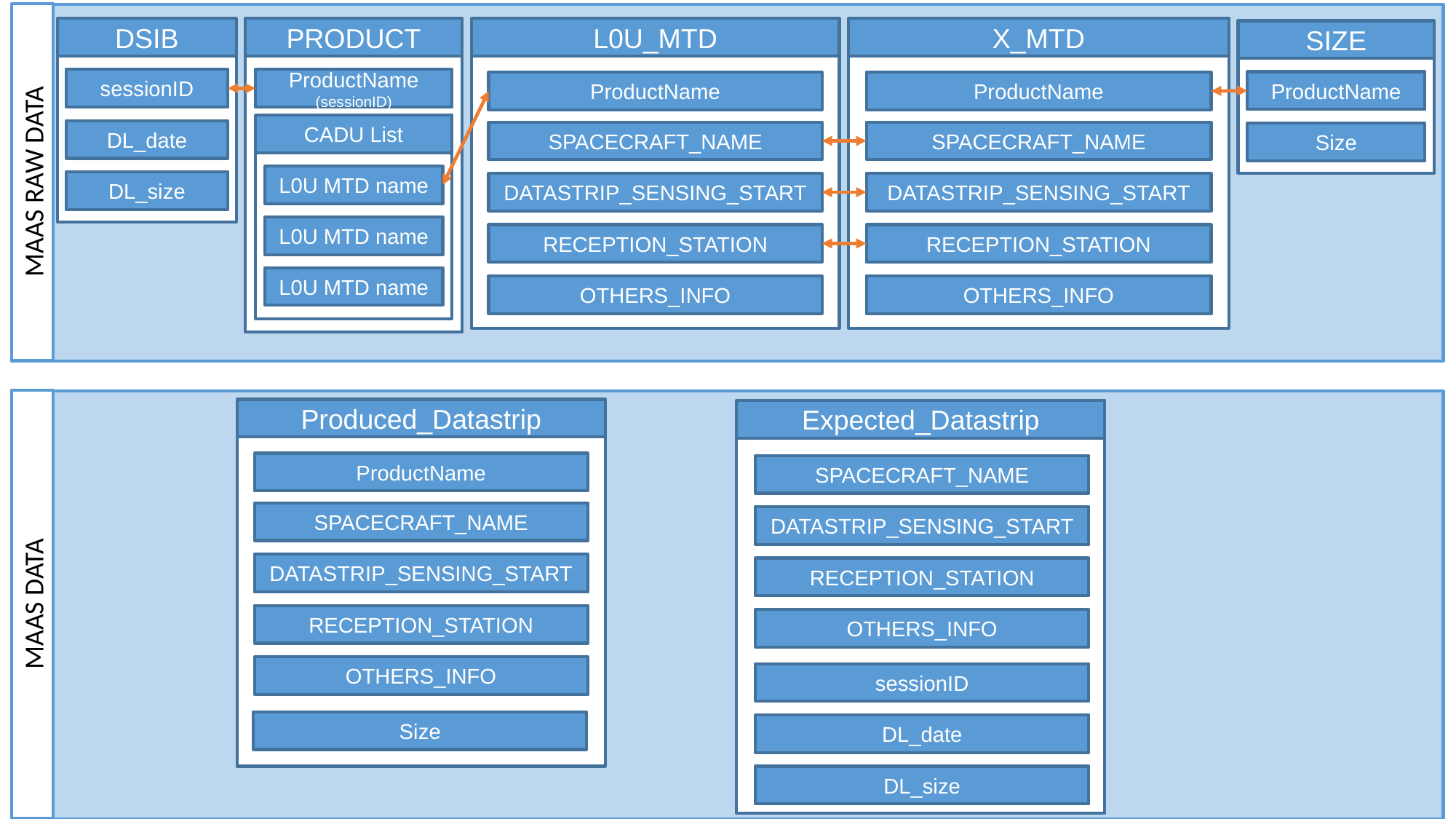

DSIB

sessionID
DL_date
DL_size
PRODUCT

ProductName (sessionID)
CADU List

L0U MTD name
L0U MTD name
L0U MTD name
L0U_MTD

ProductName
SPACECRAFT_NAME
DATASTRIP_SENSING_START
RECEPTION_STATION
OTHERS_INFO
X_MTD

ProductName
SPACECRAFT_NAME
DATASTRIP_SENSING_START
RECEPTION_STATION
OTHERS_INFO
SIZE

ProductName
Size
MAAS RAW DATA
Produced_Datastrip

ProductName
SPACECRAFT_NAME
DATASTRIP_SENSING_START
RECEPTION_STATION
OTHERS_INFO
Expected_Datastrip

SPACECRAFT_NAME
DATASTRIP_SENSING_START
RECEPTION_STATION
OTHERS_INFO
sessionID
DL_date
DL_size
MAAS DATA
Size